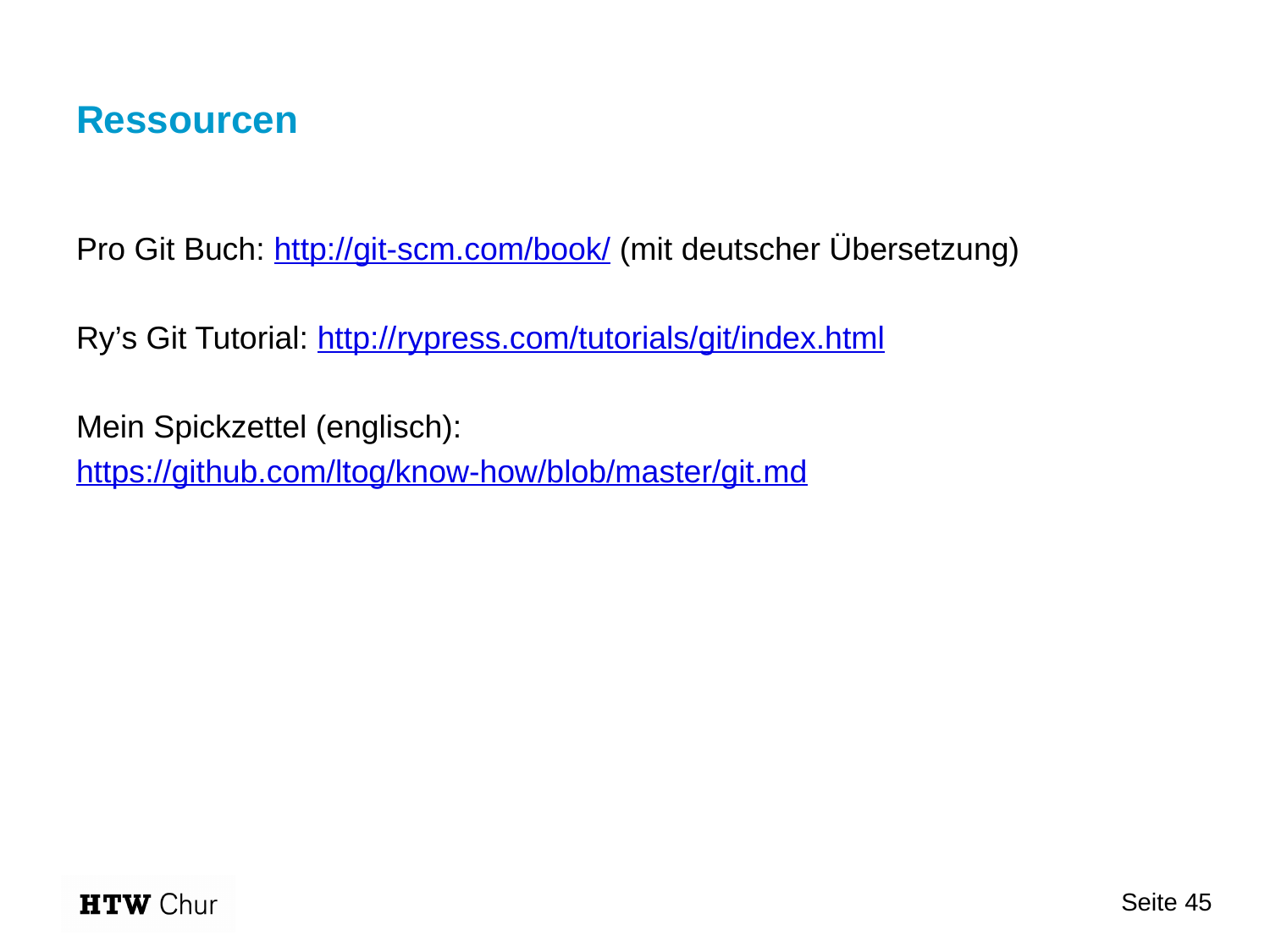

# Ressourcen
Pro Git Buch: http://git-scm.com/book/ (mit deutscher Übersetzung)

Ry’s Git Tutorial: http://rypress.com/tutorials/git/index.html

Mein Spickzettel (englisch):
https://github.com/ltog/know-how/blob/master/git.md
Seite 45